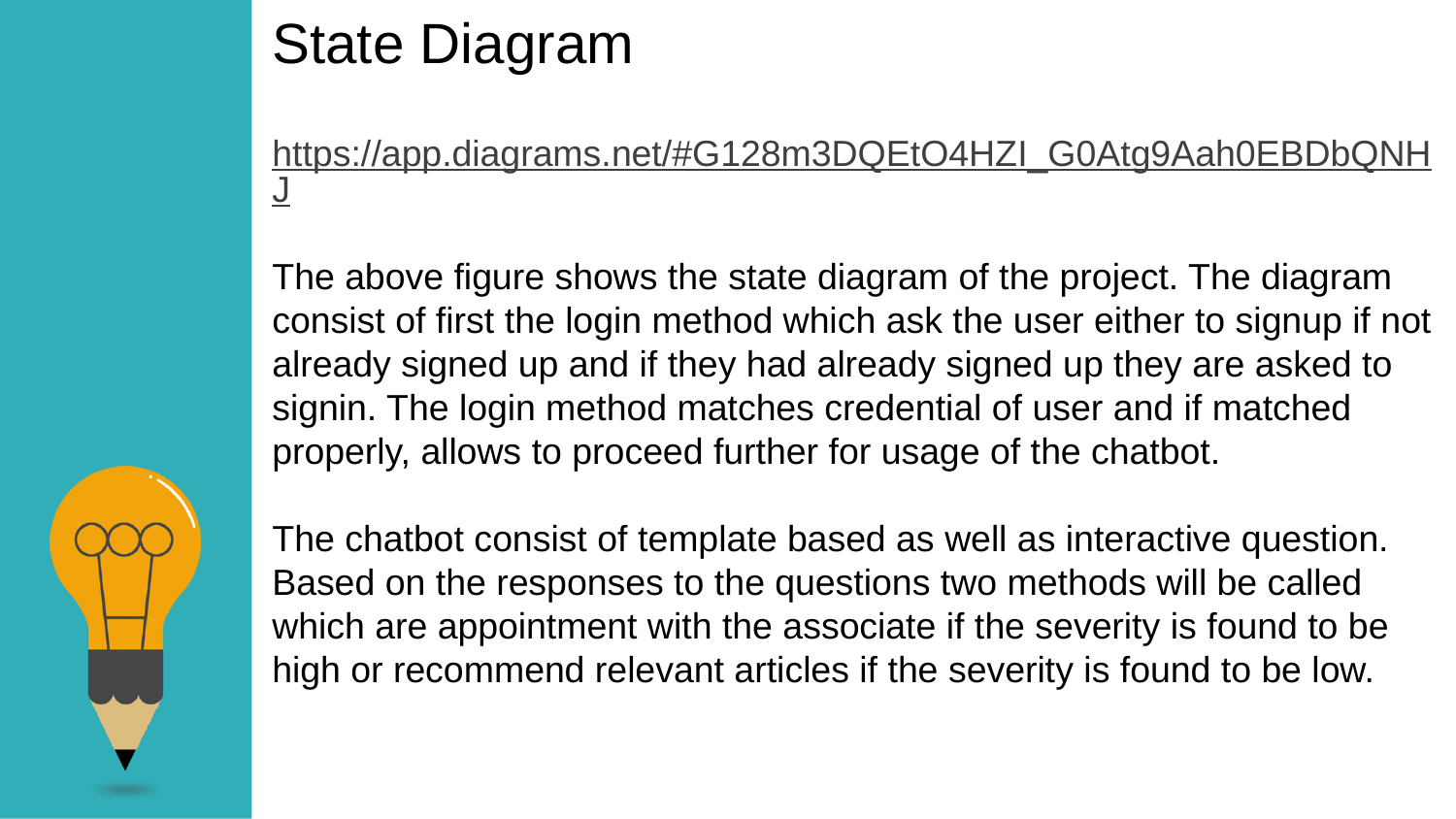

State Diagram
https://app.diagrams.net/#G128m3DQEtO4HZI_G0Atg9Aah0EBDbQNHJ

The above figure shows the state diagram of the project. The diagram
consist of first the login method which ask the user either to signup if not already signed up and if they had already signed up they are asked to
signin. The login method matches credential of user and if matched
properly, allows to proceed further for usage of the chatbot.

The chatbot consist of template based as well as interactive question.
Based on the responses to the questions two methods will be called
which are appointment with the associate if the severity is found to be
high or recommend relevant articles if the severity is found to be low.